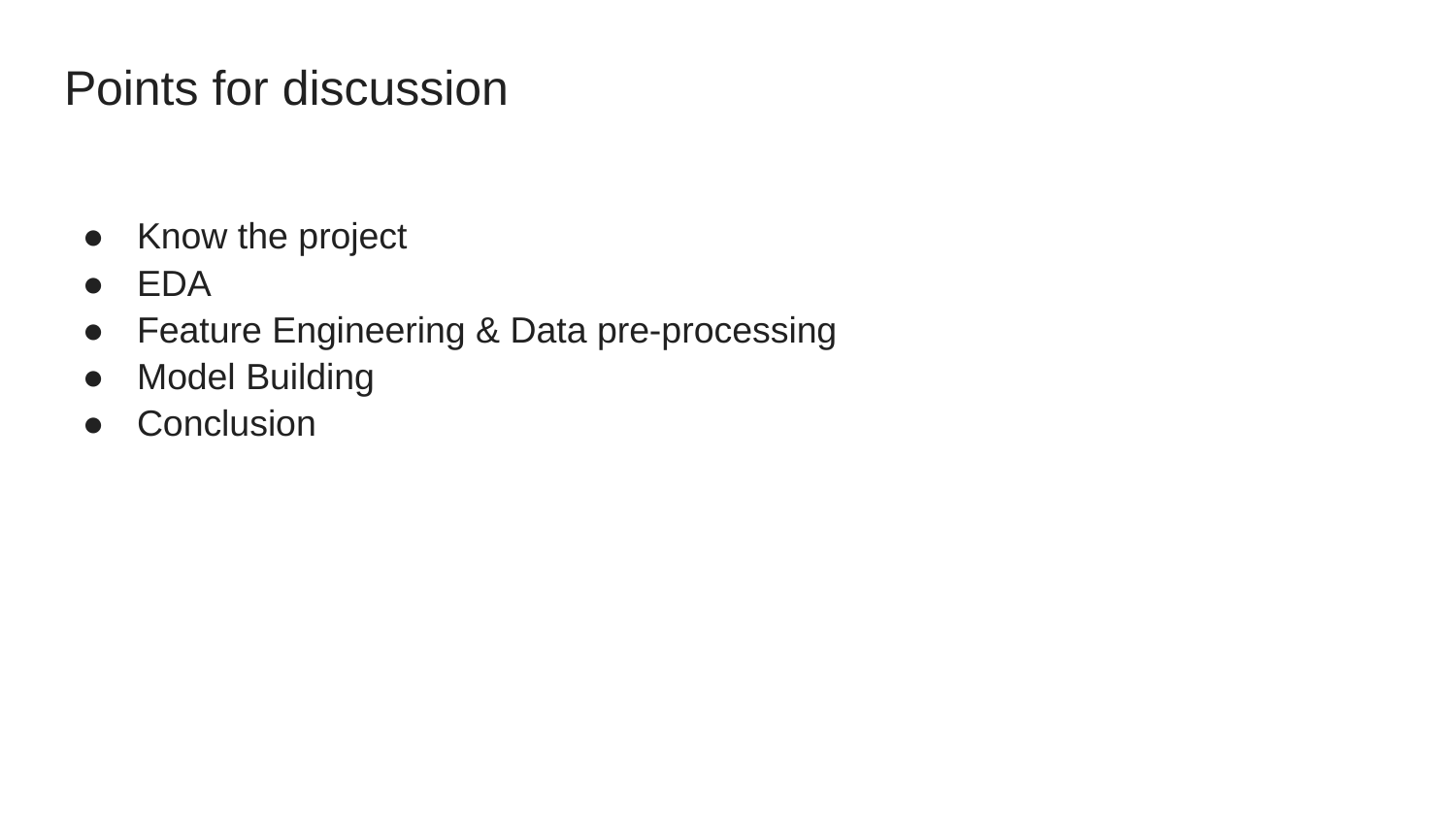

# Points for discussion
Know the project
EDA
Feature Engineering & Data pre-processing
Model Building
Conclusion